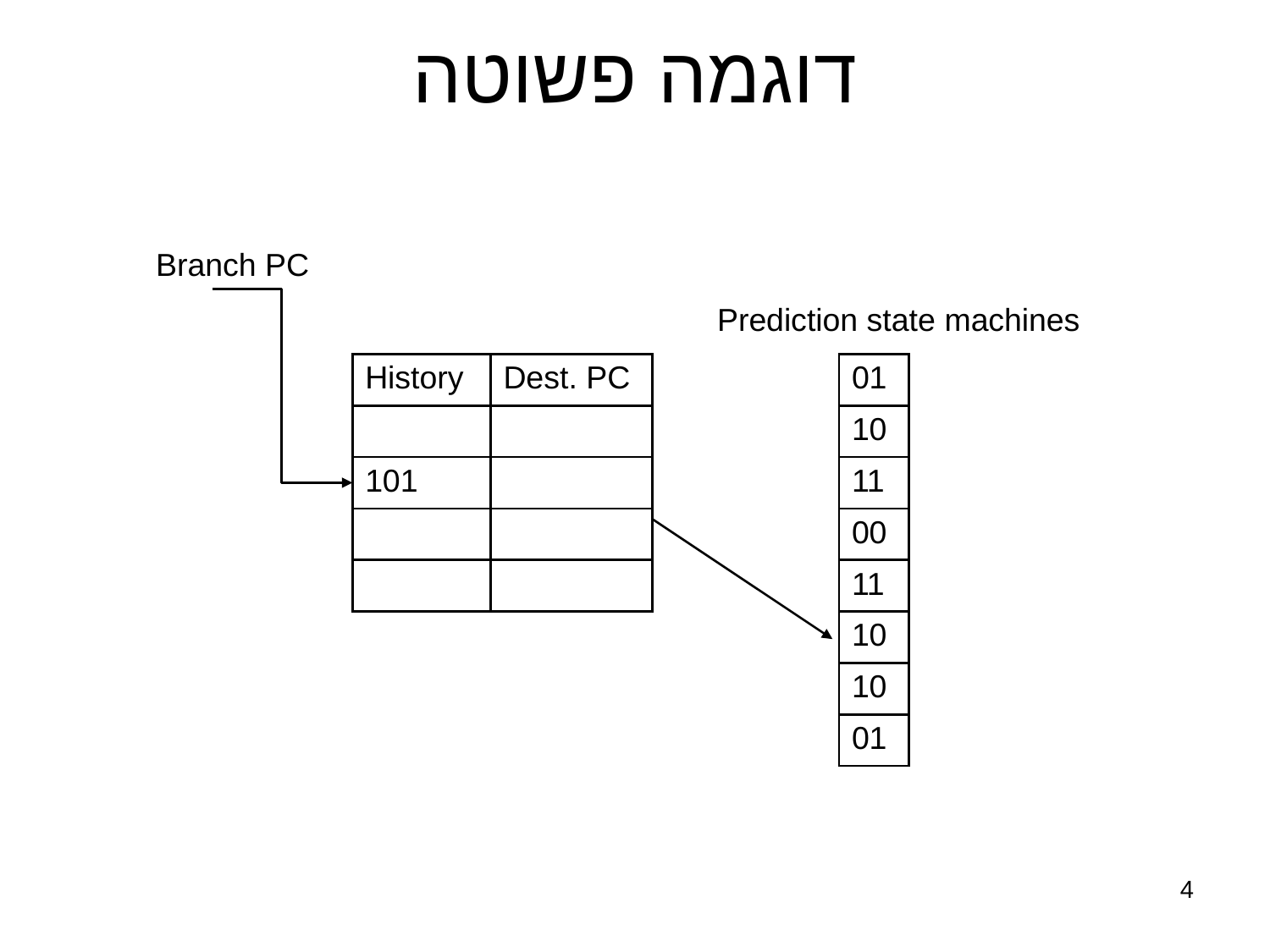

# דוגמה פשוטה
Branch PC
Prediction state machines
| History | Dest. PC |
| --- | --- |
|  |  |
| 101 |  |
|  |  |
|  |  |
| 01 |
| --- |
| 10 |
| 11 |
| 00 |
| 11 |
| 10 |
| 10 |
| 01 |
4